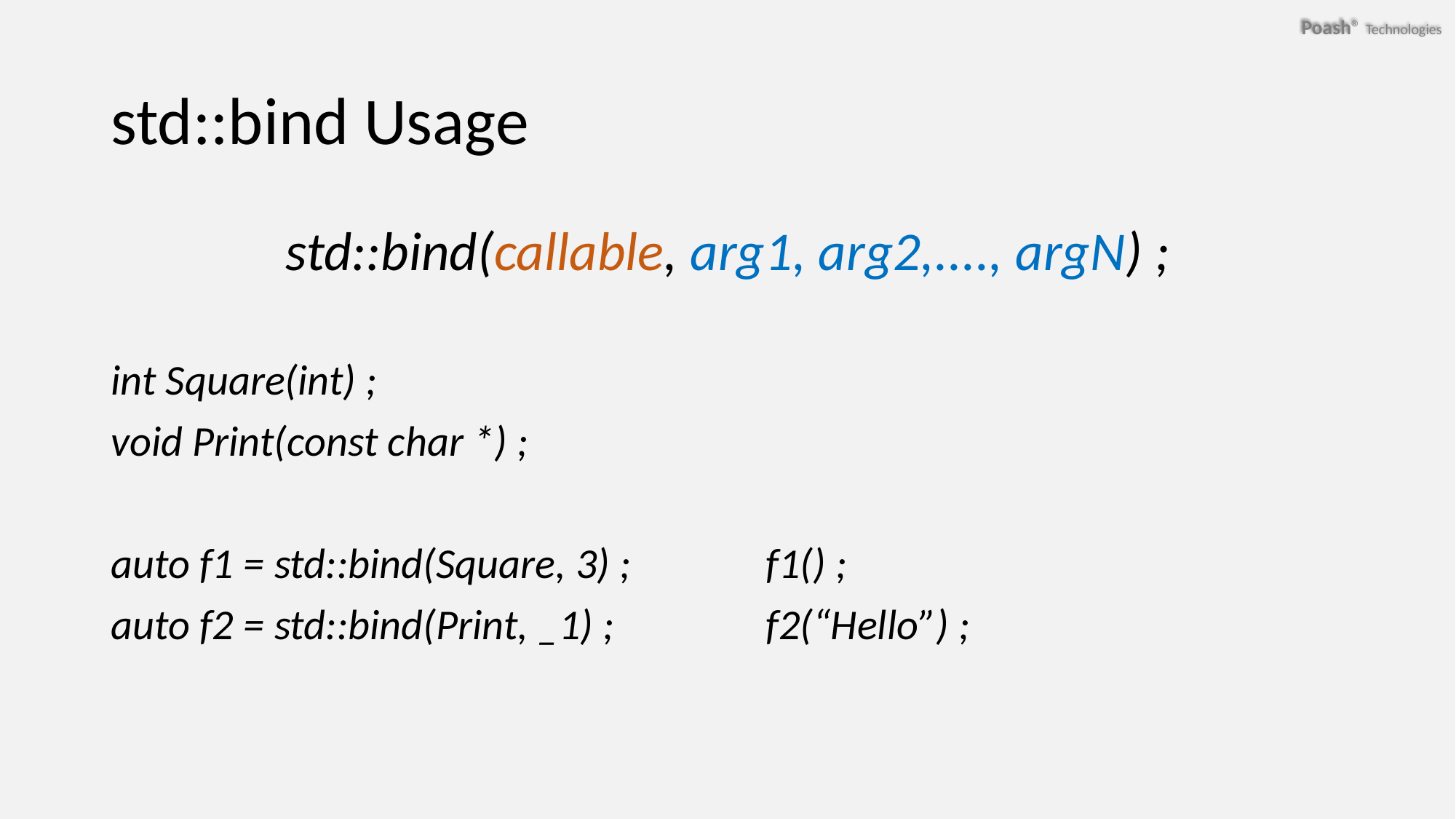

# std::bind Usage
std::bind(callable, arg1, arg2,...., argN) ;

int Square(int) ;
void Print(const char *) ;

auto f1 = std::bind(Square, 3) ;		f1() ;
auto f2 = std::bind(Print, _1) ;		f2(“Hello”) ;